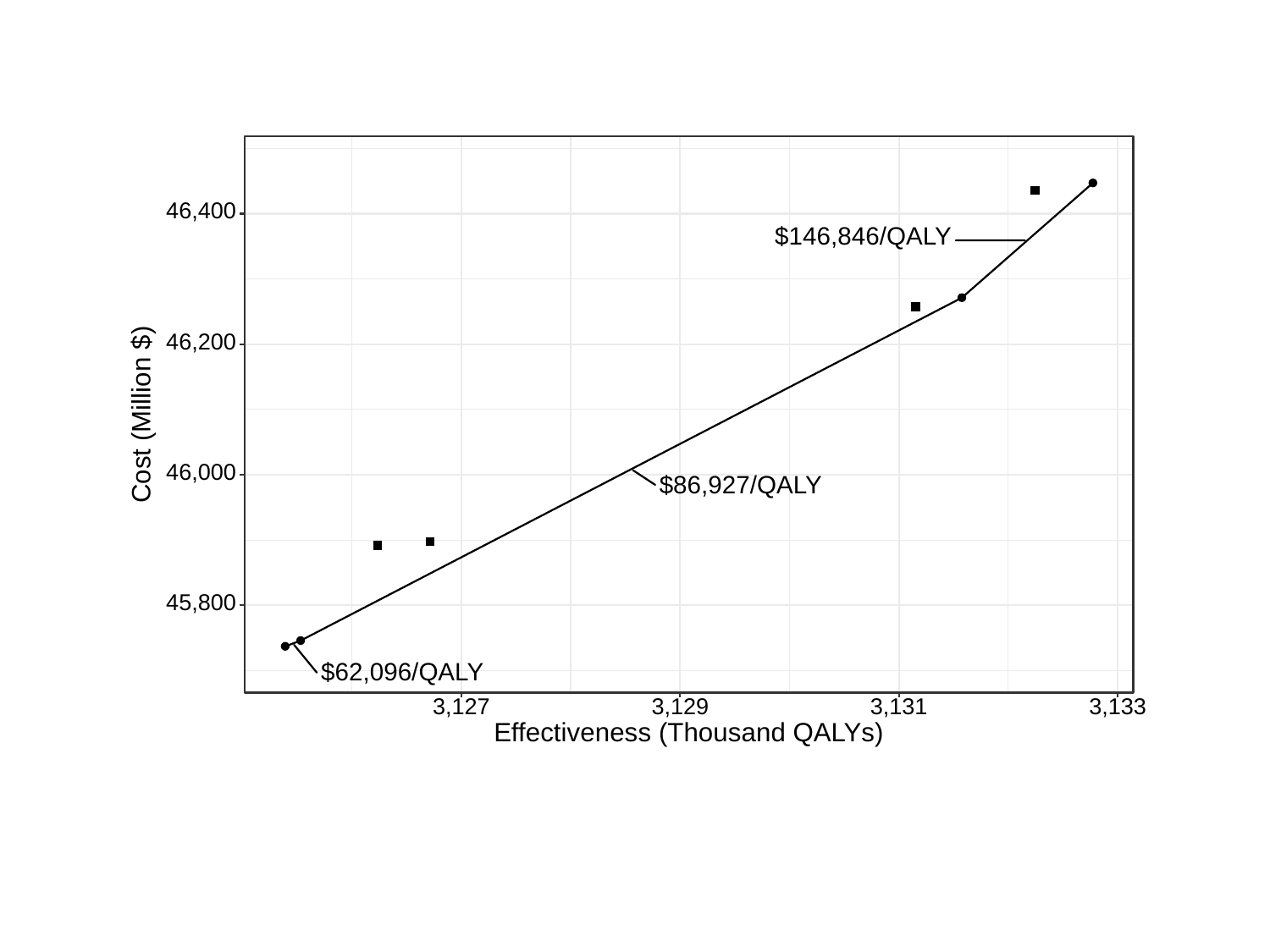

46,400

$146,846/QALY

46,200

Cost (Million $)

46,000

$86,927/QALY

45,800

$62,096/QALY

3,127
3,129
3,131
3,133
Effectiveness (Thousand QALYs)